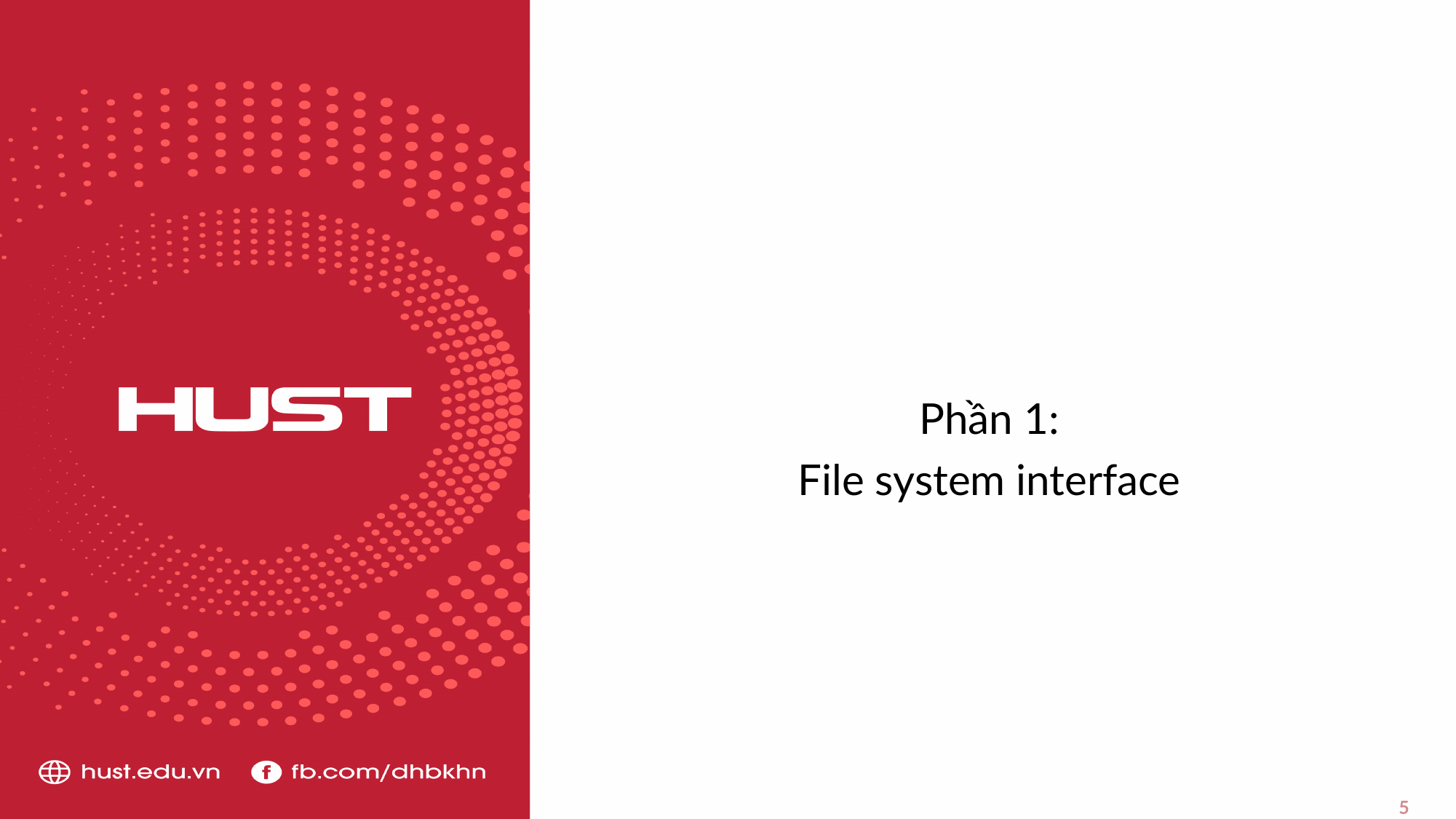

#
Phần 1:
File system interface
5